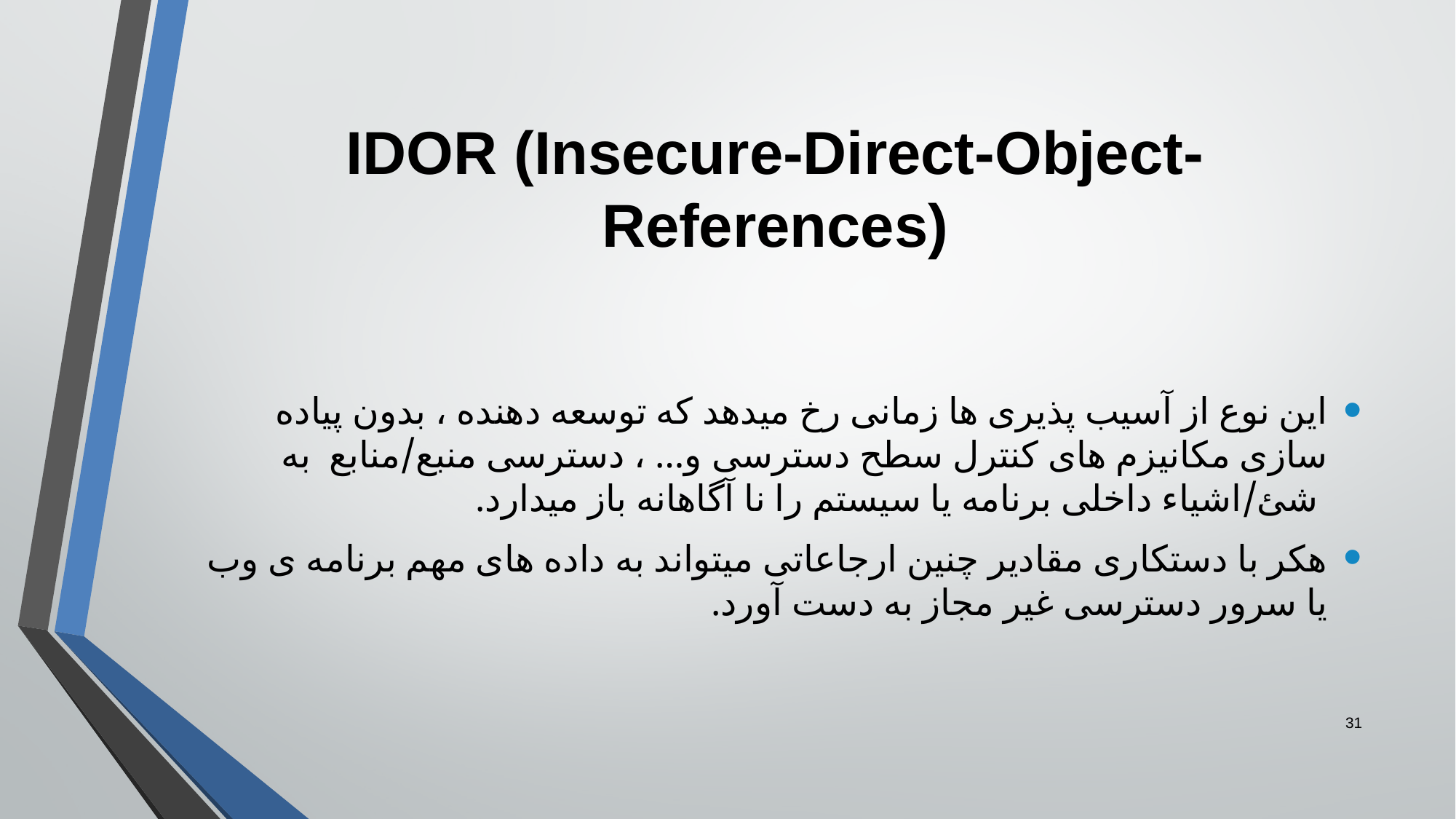

IDOR (Insecure-Direct-Object-References)
این نوع از آسیب پذیری ها زمانی رخ میدهد که توسعه دهنده ، بدون پیاده سازی مکانیزم های کنترل سطح دسترسی و… ، دسترسی منبع/منابع  به  شئ/اشیاء داخلی برنامه یا سیستم را نا آگاهانه باز میدارد.
هکر با دستکاری مقادیر چنین ارجاعاتی میتواند به داده های مهم برنامه ی وب یا سرور دسترسی غیر مجاز به دست آورد.
31